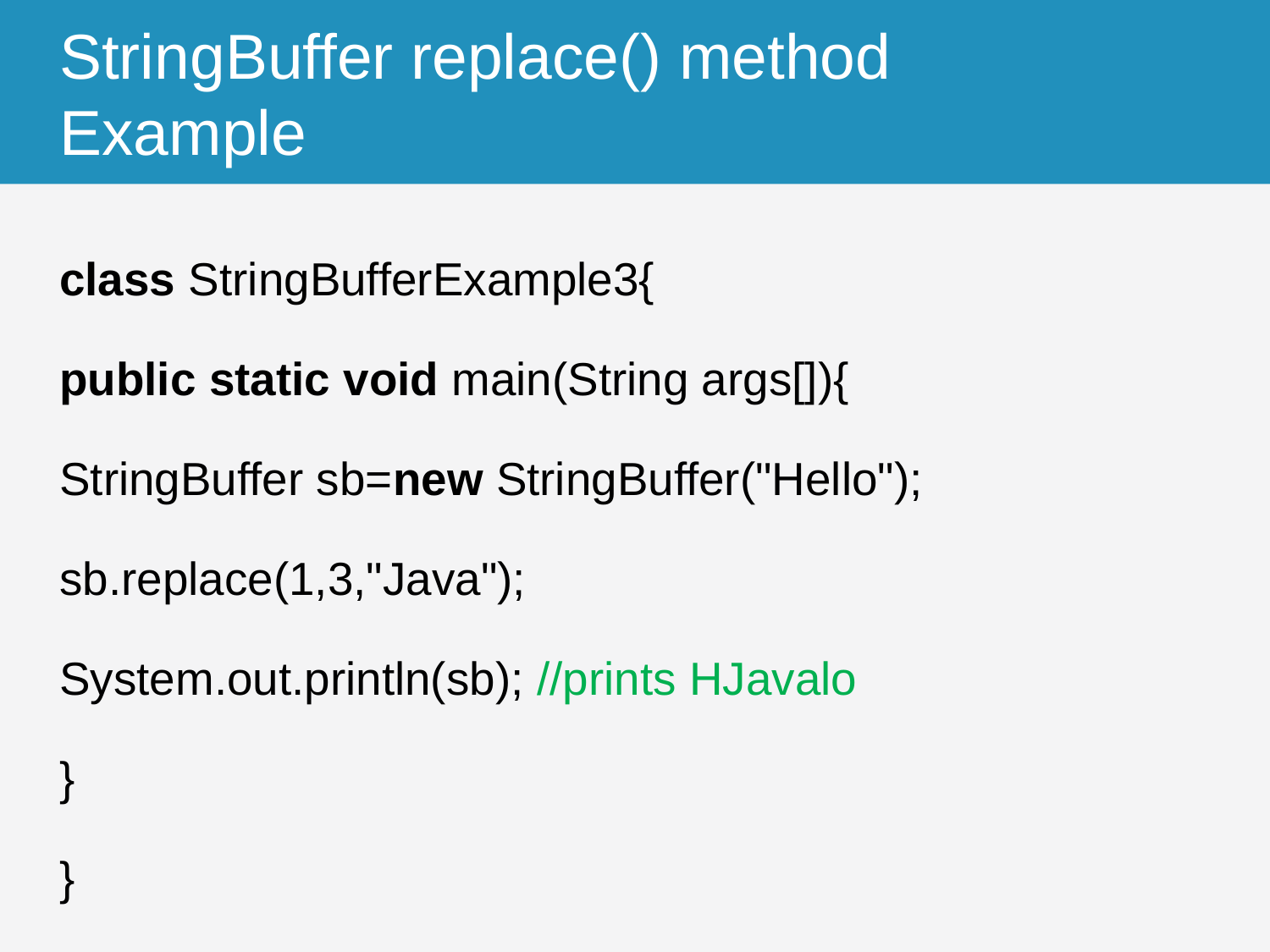

# StringBuffer replace() method Example
class StringBufferExample3{
public static void main(String args[]){
StringBuffer sb=new StringBuffer("Hello");
sb.replace(1,3,"Java");
System.out.println(sb); //prints HJavalo
}
}